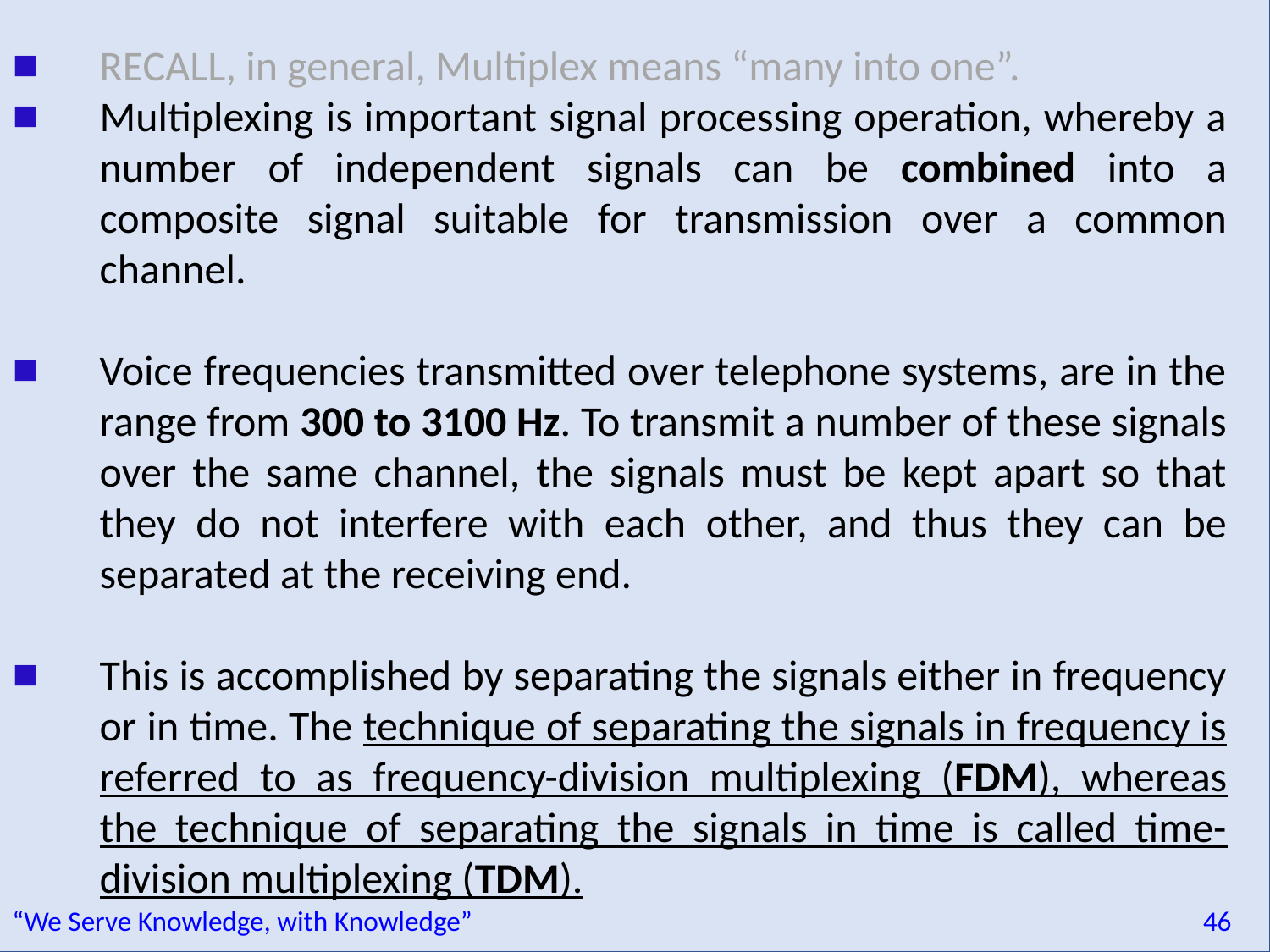

RECALL, in general, Multiplex means “many into one”.
Multiplexing is important signal processing operation, whereby a number of independent signals can be combined into a composite signal suitable for transmission over a common channel.

Voice frequencies transmitted over telephone systems, are in the range from 300 to 3100 Hz. To transmit a number of these signals over the same channel, the signals must be kept apart so that they do not interfere with each other, and thus they can be separated at the receiving end.

This is accomplished by separating the signals either in frequency or in time. The technique of separating the signals in frequency is referred to as frequency-division multiplexing (FDM), whereas the technique of separating the signals in time is called time- division multiplexing (TDM).